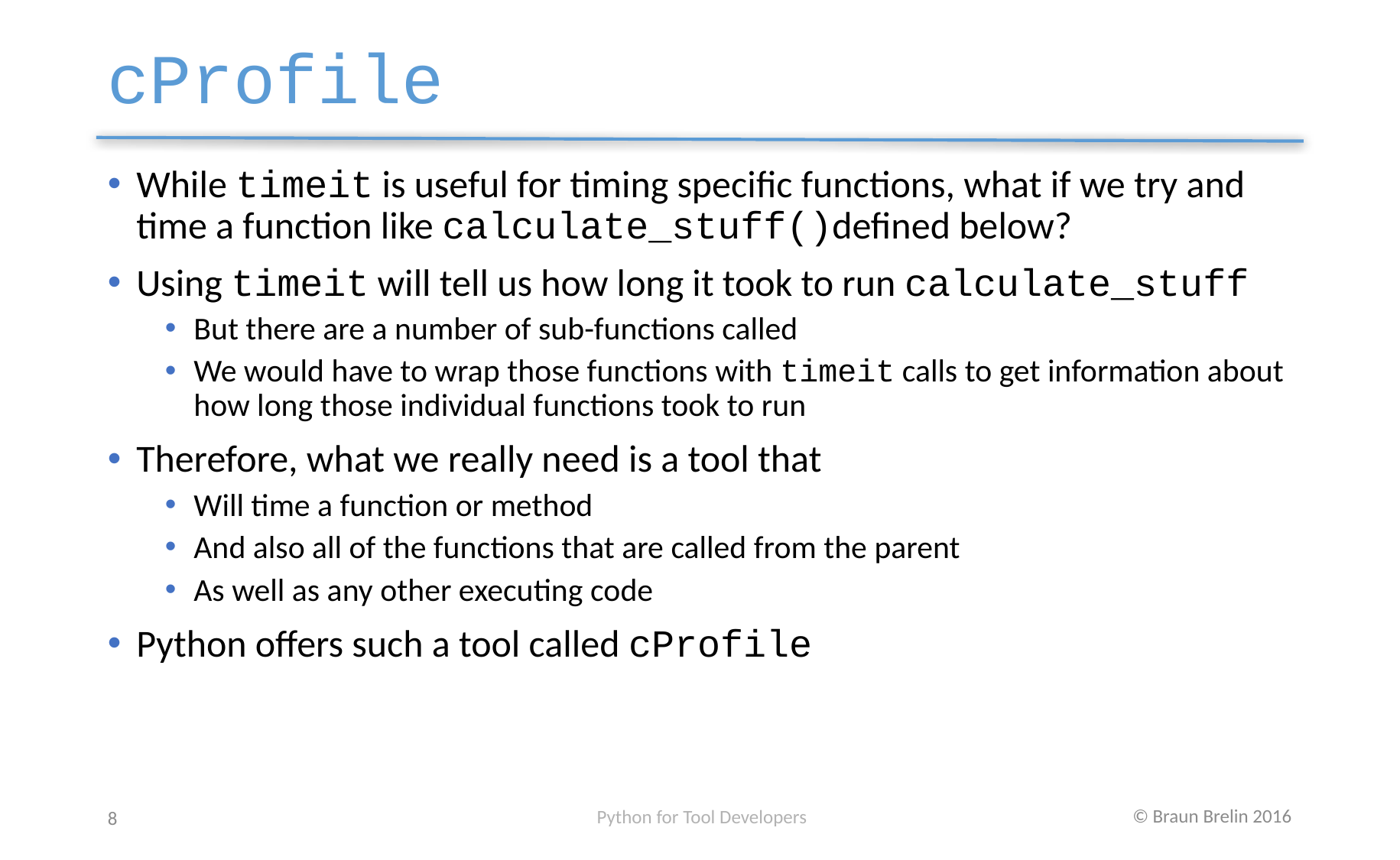

# cProfile
While timeit is useful for timing specific functions, what if we try and time a function like calculate_stuff()defined below?
Using timeit will tell us how long it took to run calculate_stuff
But there are a number of sub-functions called
We would have to wrap those functions with timeit calls to get information about how long those individual functions took to run
Therefore, what we really need is a tool that
Will time a function or method
And also all of the functions that are called from the parent
As well as any other executing code
Python offers such a tool called cProfile

Python for Tool Developers
8